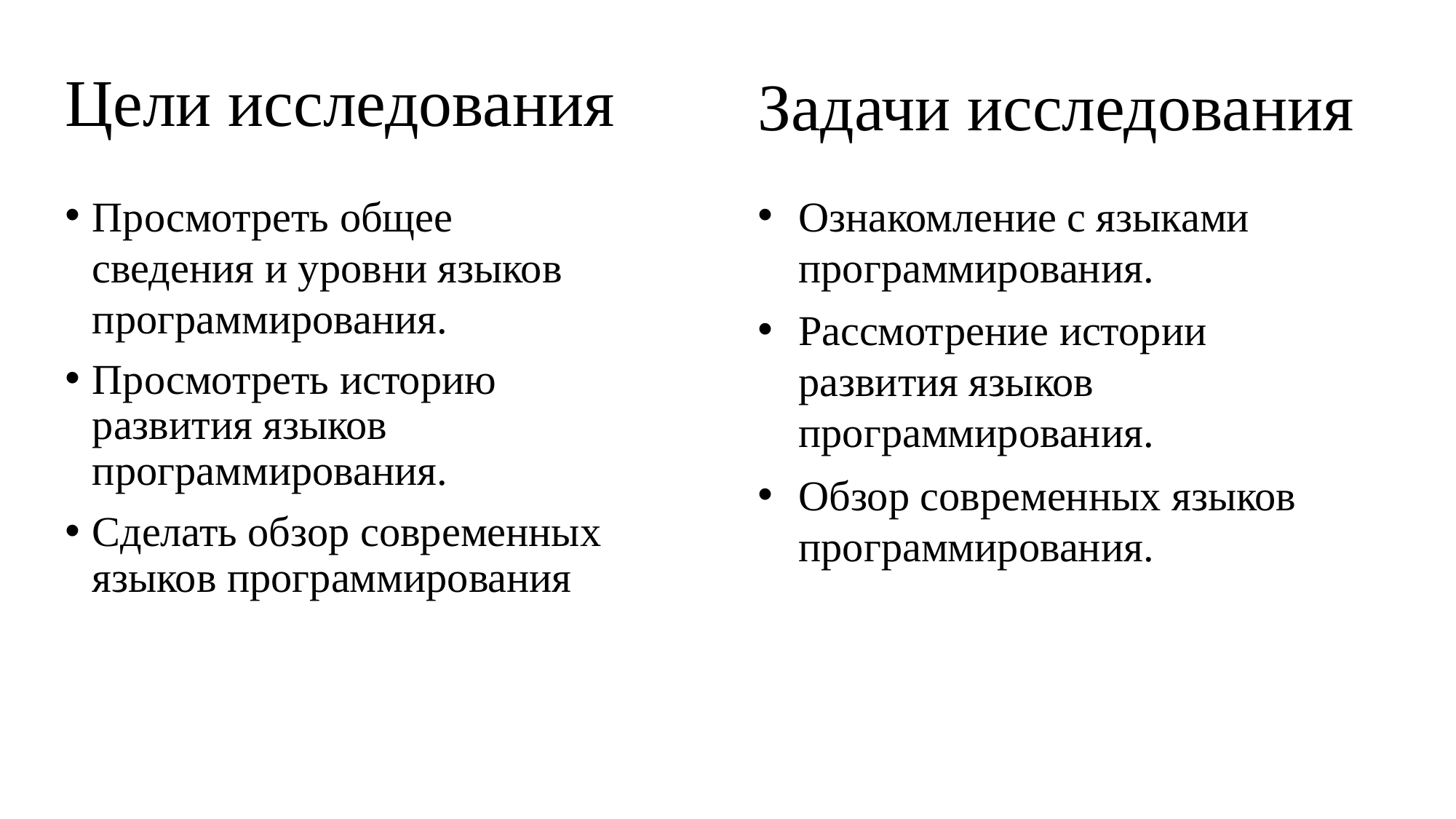

# Цели исследования
Задачи исследования
Просмотреть общее сведения и уровни языков программирования.
Просмотреть историю развития языков программирования.
Сделать обзор современных языков программирования

Ознакомление с языками программирования.
Рассмотрение истории развития языков программирования.
Обзор современных языков программирования.